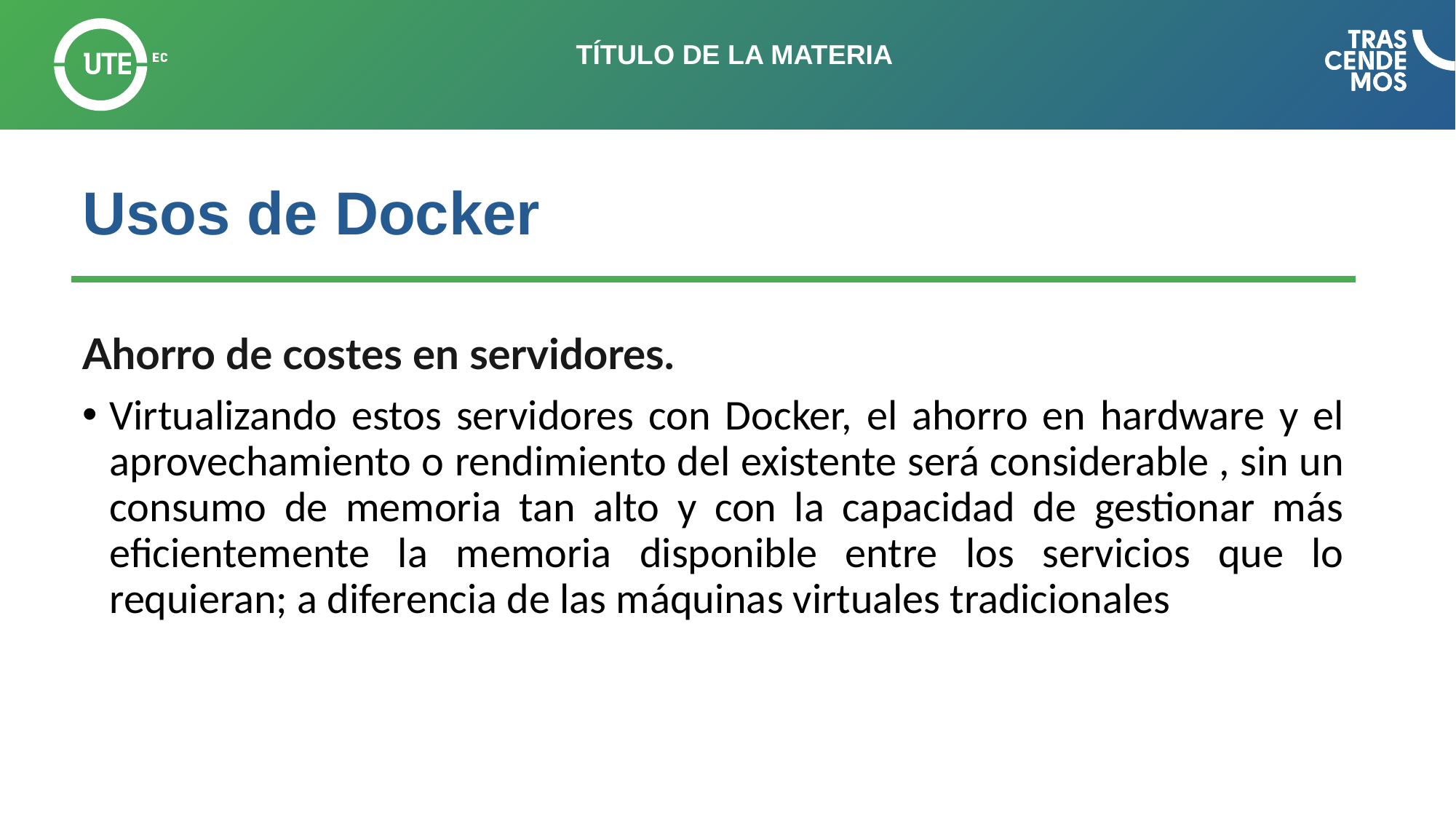

# Usos de Docker
Ahorro de costes en servidores.
Virtualizando estos servidores con Docker, el ahorro en hardware y el aprovechamiento o rendimiento del existente será considerable , sin un consumo de memoria tan alto y con la capacidad de gestionar más eficientemente la memoria disponible entre los servicios que lo requieran; a diferencia de las máquinas virtuales tradicionales